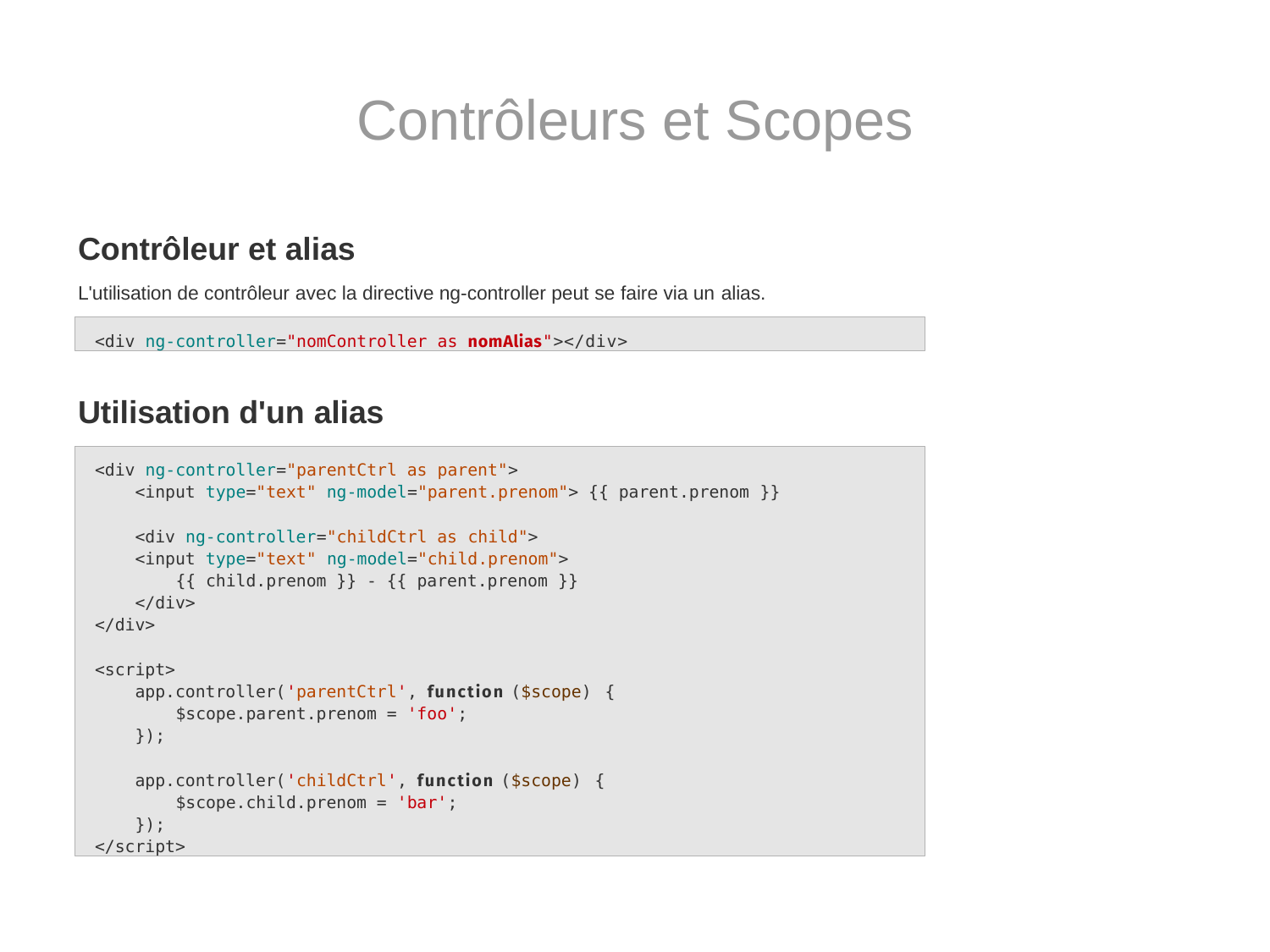

# Contrôleurs et Scopes
Contrôleur et alias
L'utilisation de contrôleur avec la directive ng-controller peut se faire via un alias.

Utilisation d'un alias

<div ng-controller="nomController as nomAlias"></div>
<div ng-controller="parentCtrl as parent">
<input type="text" ng-model="parent.prenom"> {{ parent.prenom }}

<div ng-controller="childCtrl as child">
<input type="text" ng-model="child.prenom">
{{ child.prenom }} - {{ parent.prenom }}
</div>
</div>

<script>
app.controller('parentCtrl', function ($scope) {
$scope.parent.prenom = 'foo';
});

app.controller('childCtrl', function ($scope) {
$scope.child.prenom = 'bar';
});
</script>